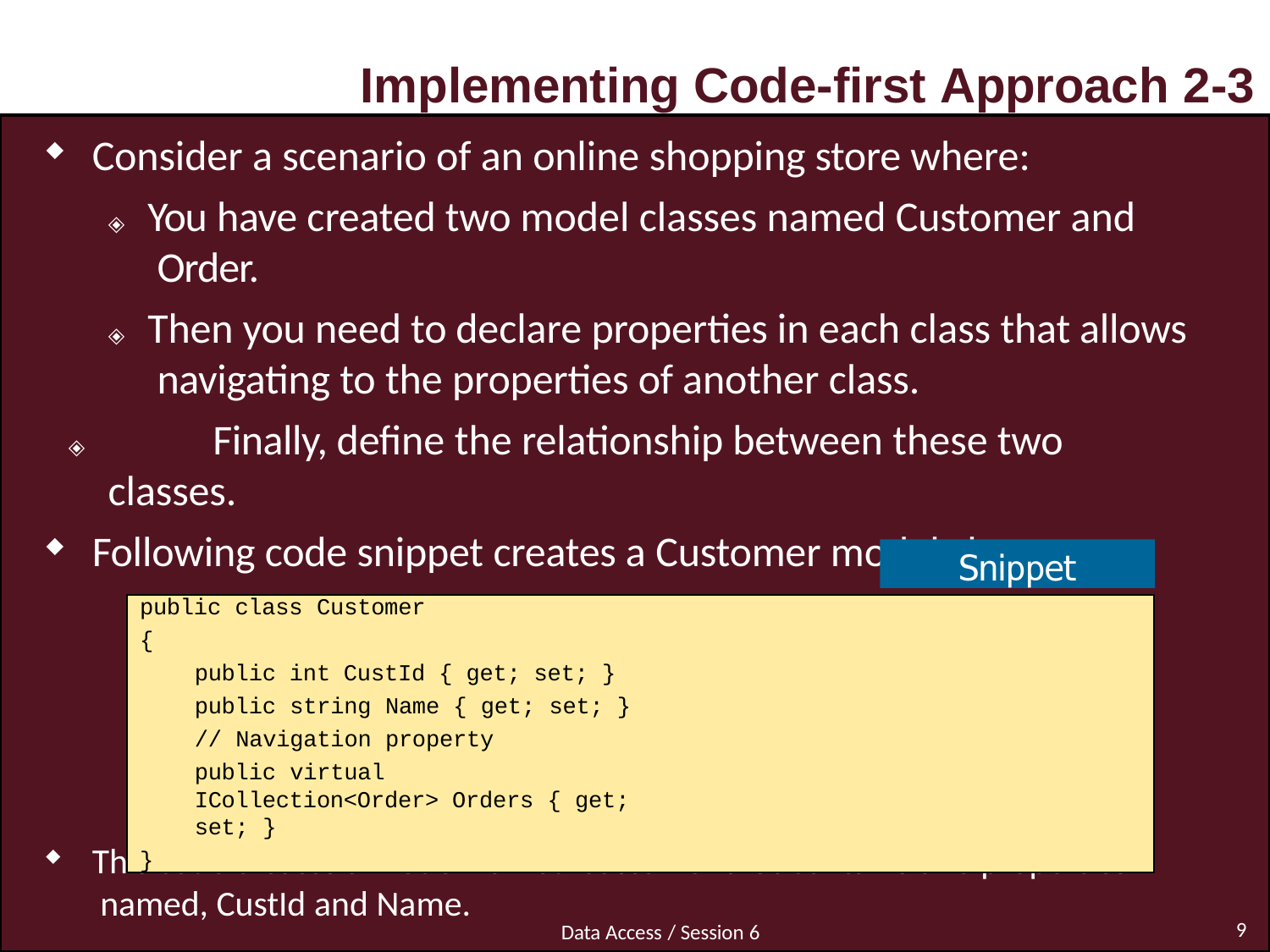

# Implementing Code-first Approach 2-3
Consider a scenario of an online shopping store where:
🞛	You have created two model classes named Customer and  Order.
🞛	Then you need to declare properties in each class that allows  navigating to the properties of another class.
🞛	Finally, define the relationship between these two classes.
Following code snippet creates a Customer model class:
Snippet
public class Customer
{
public int CustId { get; set; }  public string Name { get; set; }
// Navigation property
public virtual ICollection<Order> Orders { get; set; }
}
This code creates a model named Customer that contains two properties  named, CustId and Name.
9
Data Access / Session 6